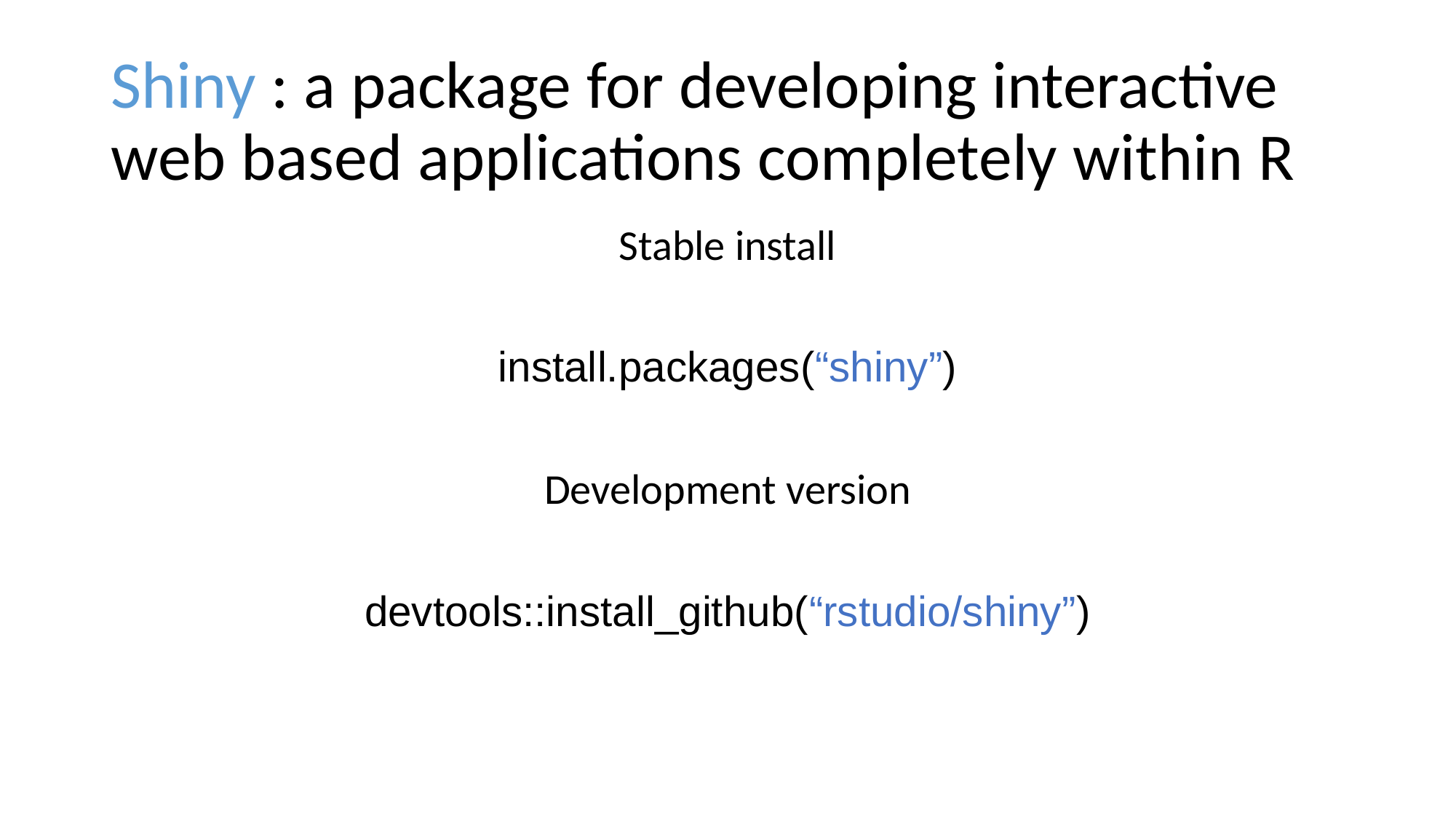

# Shiny : a package for developing interactive web based applications completely within R
Stable install

install.packages(“shiny”)

Development version

devtools::install_github(“rstudio/shiny”)